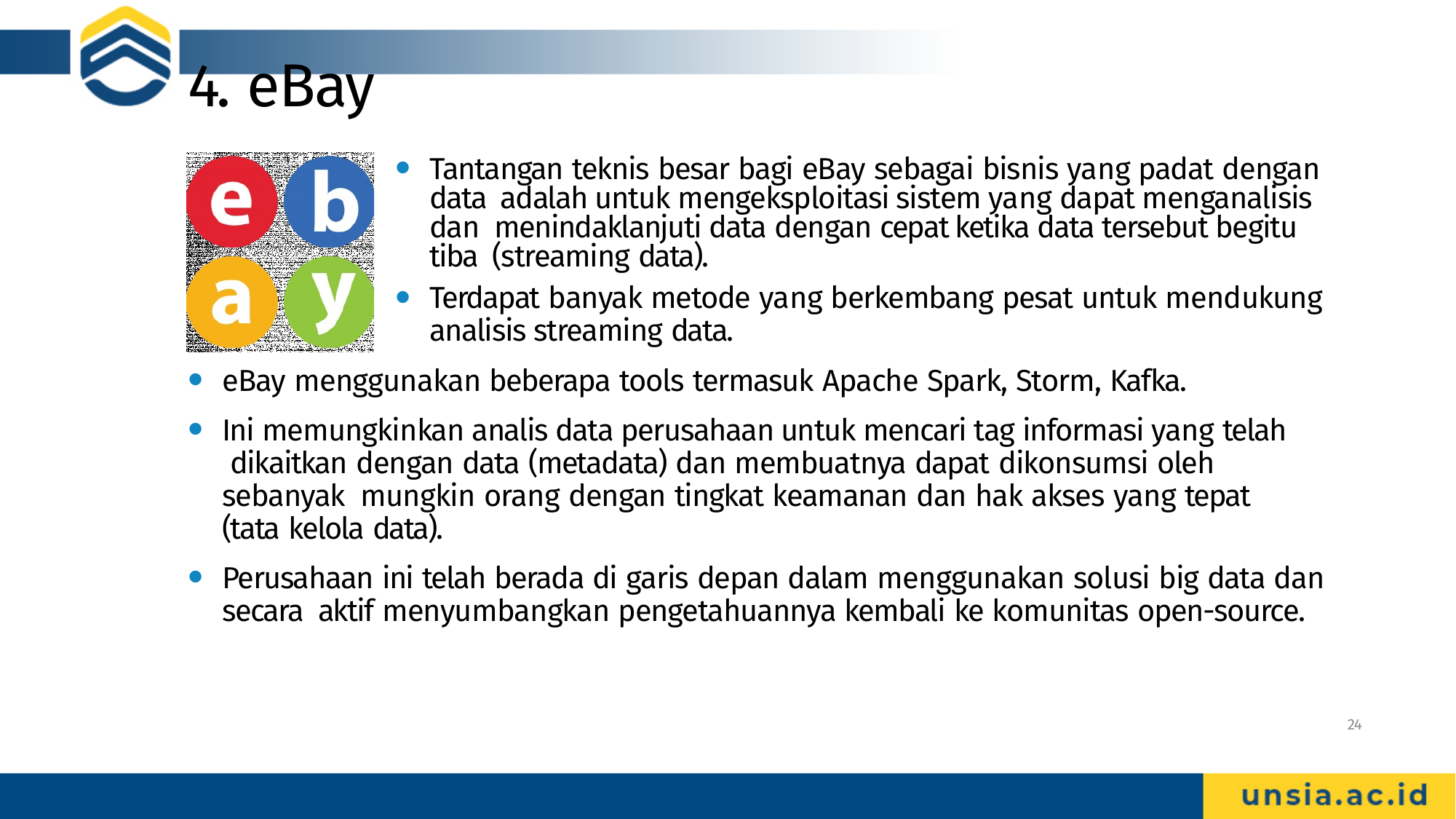

# 4. eBay
Tantangan teknis besar bagi eBay sebagai bisnis yang padat dengan data  adalah untuk mengeksploitasi sistem yang dapat menganalisis dan  menindaklanjuti data dengan cepat ketika data tersebut begitu tiba  (streaming data).
Terdapat banyak metode yang berkembang pesat untuk mendukung
analisis streaming data.
eBay menggunakan beberapa tools termasuk Apache Spark, Storm, Kafka.
Ini memungkinkan analis data perusahaan untuk mencari tag informasi yang telah  dikaitkan dengan data (metadata) dan membuatnya dapat dikonsumsi oleh sebanyak  mungkin orang dengan tingkat keamanan dan hak akses yang tepat (tata kelola data).
Perusahaan ini telah berada di garis depan dalam menggunakan solusi big data dan secara  aktif menyumbangkan pengetahuannya kembali ke komunitas open-source.

24